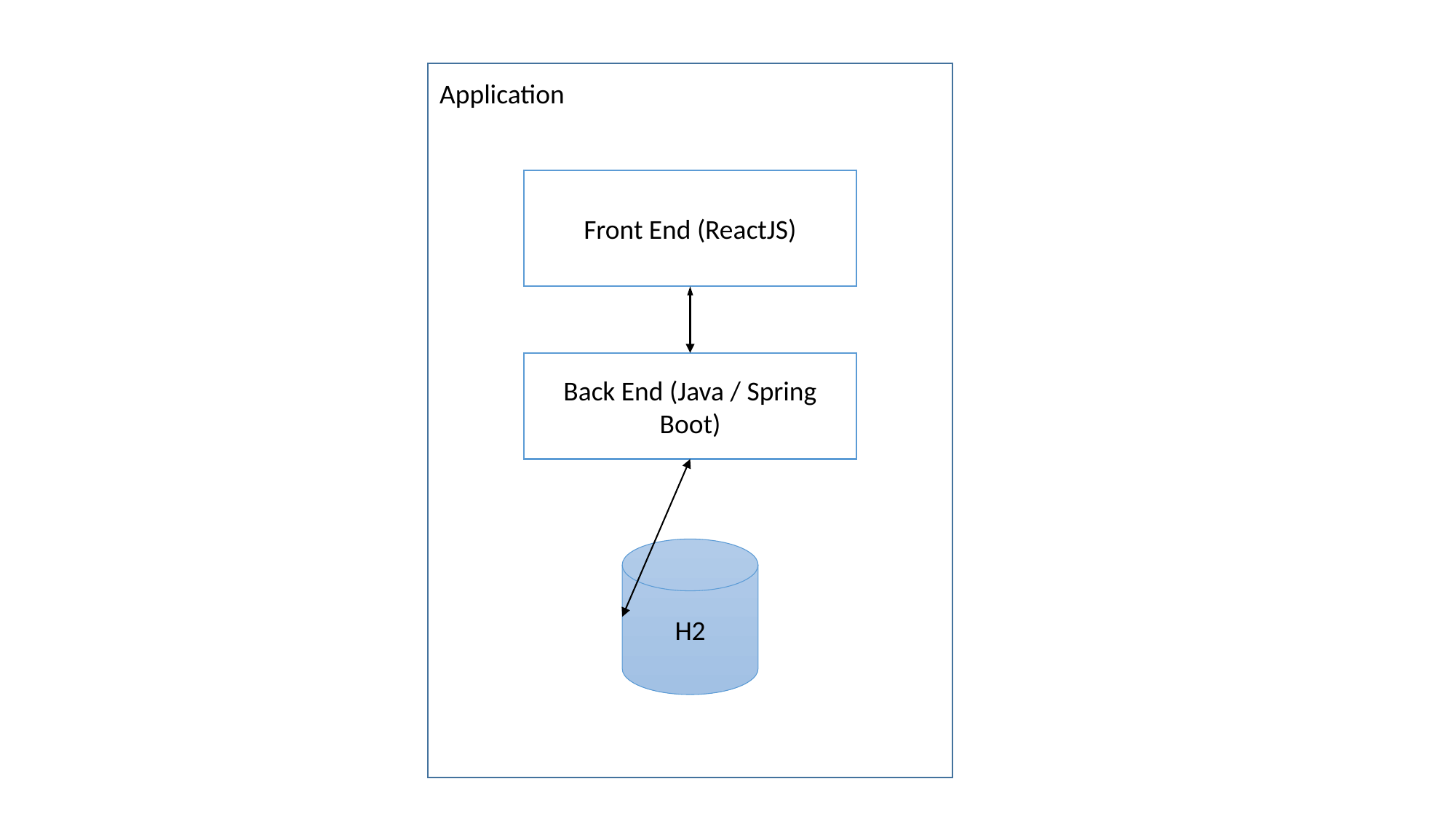

Application
Front End (ReactJS)
Back End (Java / Spring Boot)
H2